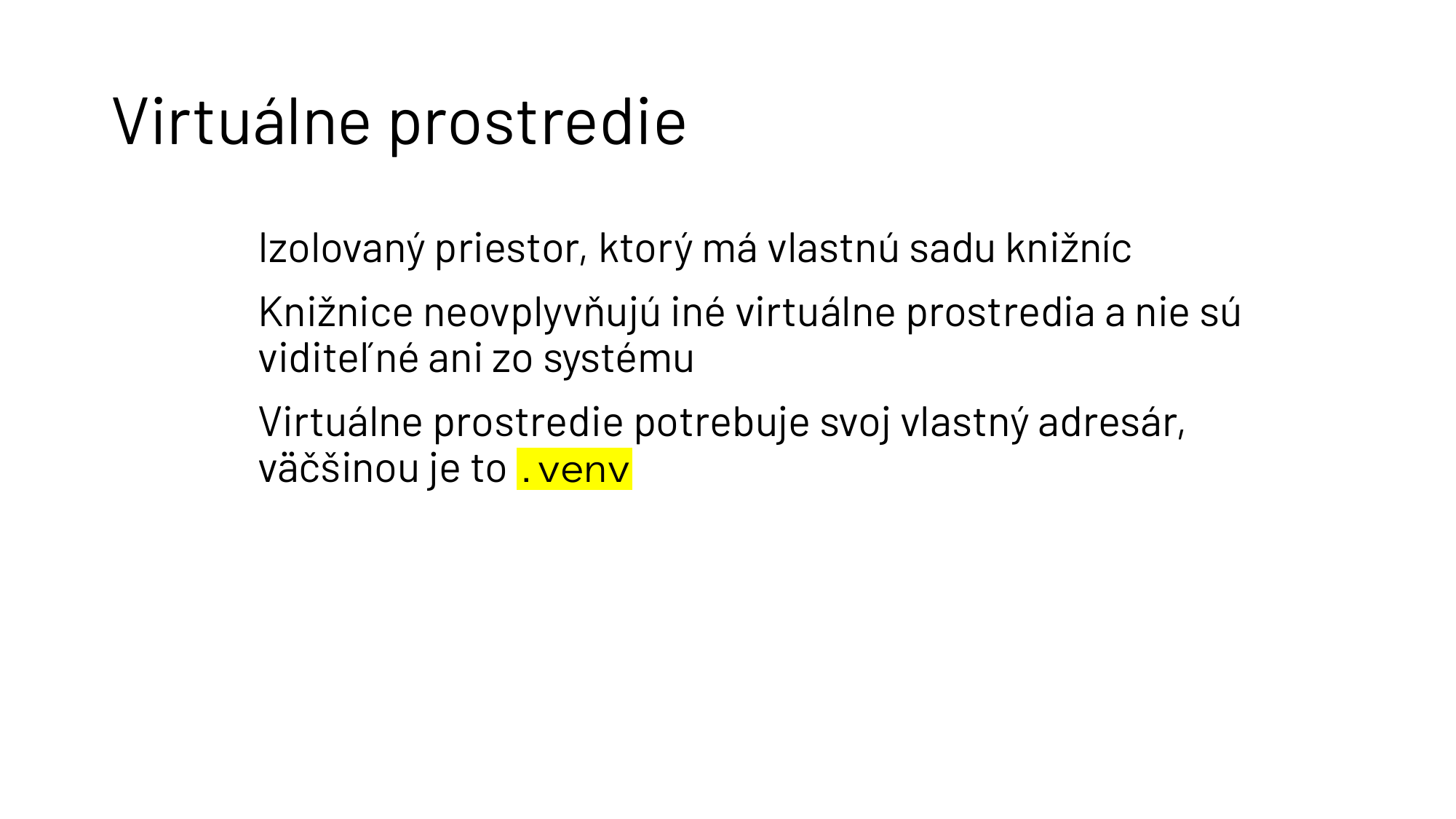

# Virtuálne prostredie
Izolovaný priestor, ktorý má vlastnú sadu knižníc
Knižnice neovplyvňujú iné virtuálne prostredia a nie sú viditeľné ani zo systému
Virtuálne prostredie potrebuje svoj vlastný adresár, väčšinou je to .venv